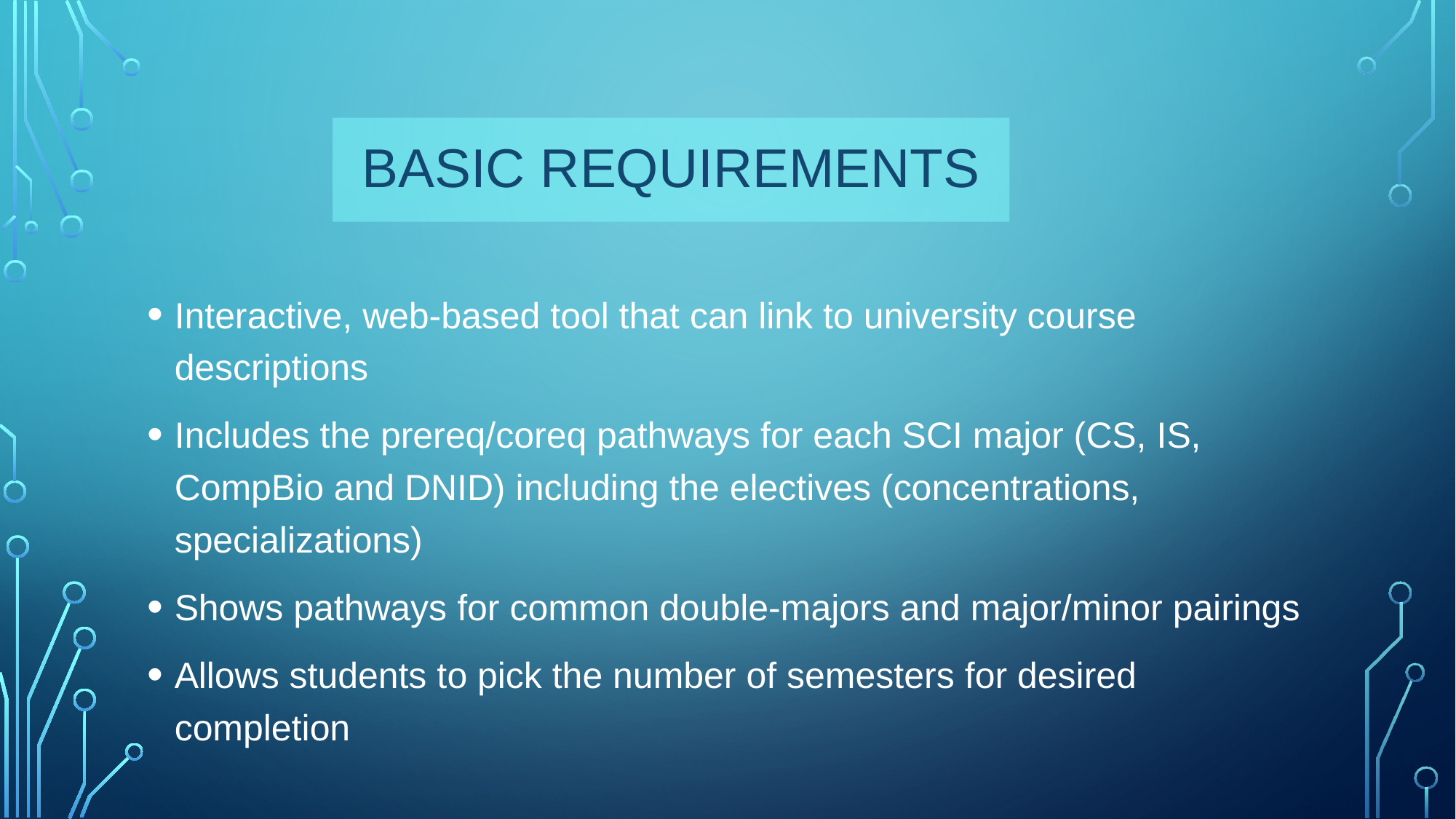

# basic Requirements
Interactive, web-based tool that can link to university course descriptions
Includes the prereq/coreq pathways for each SCI major (CS, IS, CompBio and DNID) including the electives (concentrations, specializations)
Shows pathways for common double-majors and major/minor pairings
Allows students to pick the number of semesters for desired completion